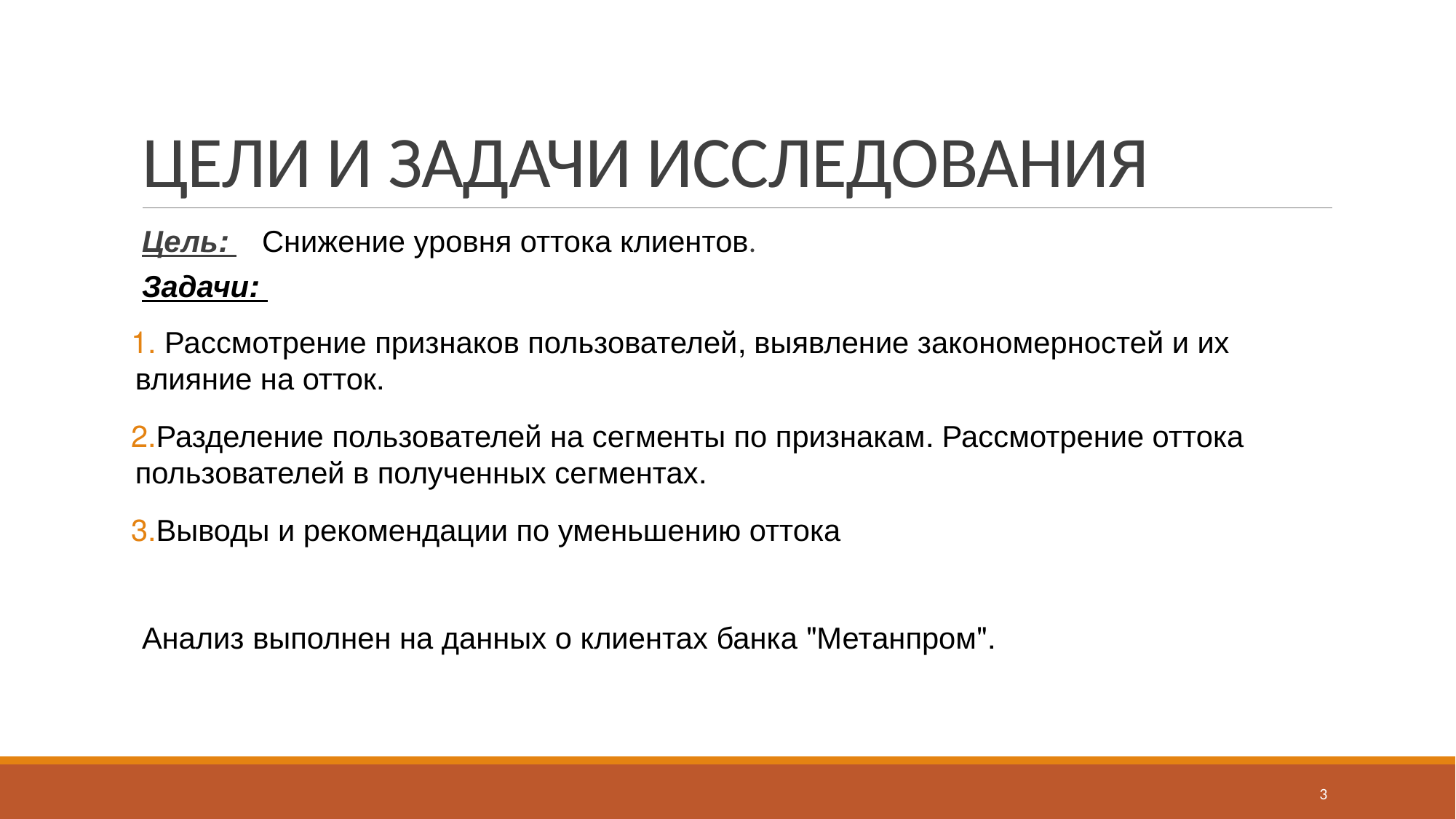

# ЦЕЛИ И ЗАДАЧИ ИССЛЕДОВАНИЯ
Цель:    Снижение уровня оттока клиентов.
Задачи:
 Рассмотрение признаков пользователей, выявление закономерностей и их влияние на отток.
Разделение пользователей на сегменты по признакам. Рассмотрение оттока пользователей в полученных сегментах.
Выводы и рекомендации по уменьшению оттока

Анализ выполнен на данных о клиентах банка "Метанпром".

3